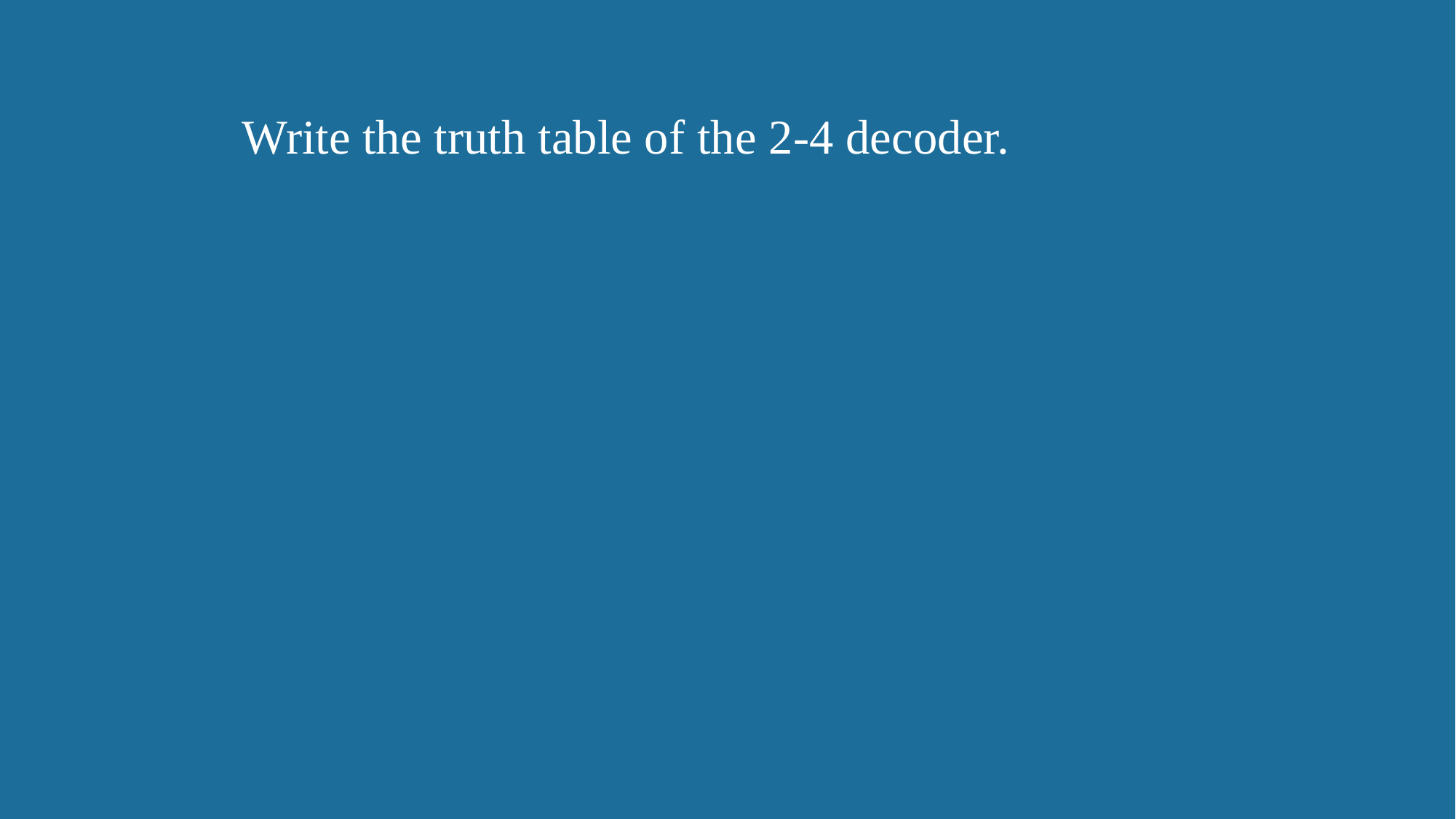

Write the truth table of the 2-4 decoder.